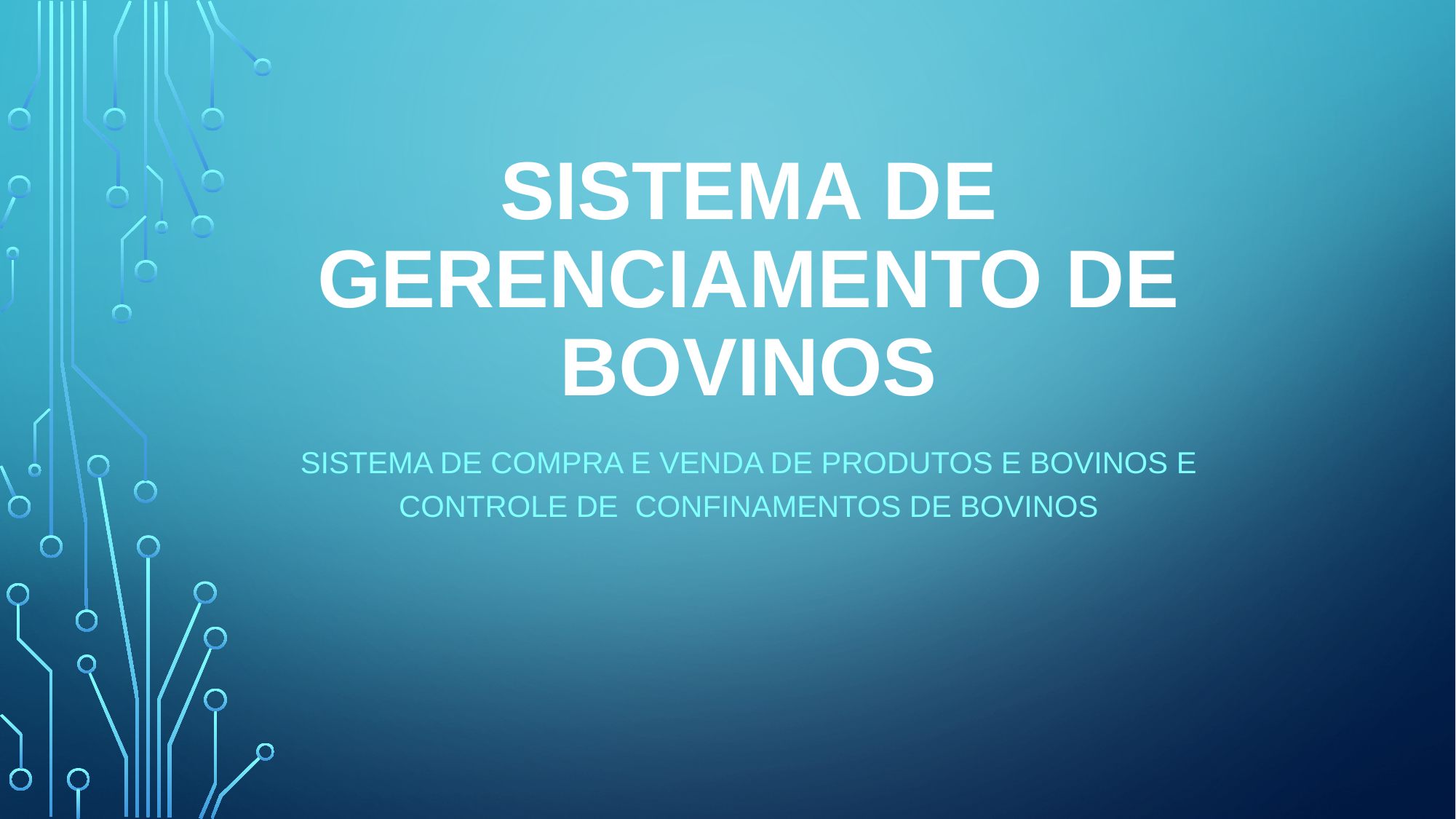

# SISTEMA DE GERENCIAMENTO DE BOVINOS
SISTEMA DE COMPRA E VENDA DE PRODUTOS E BOVINOS E CONTROLE DE  CONFINAMENTOS DE BOVINOS